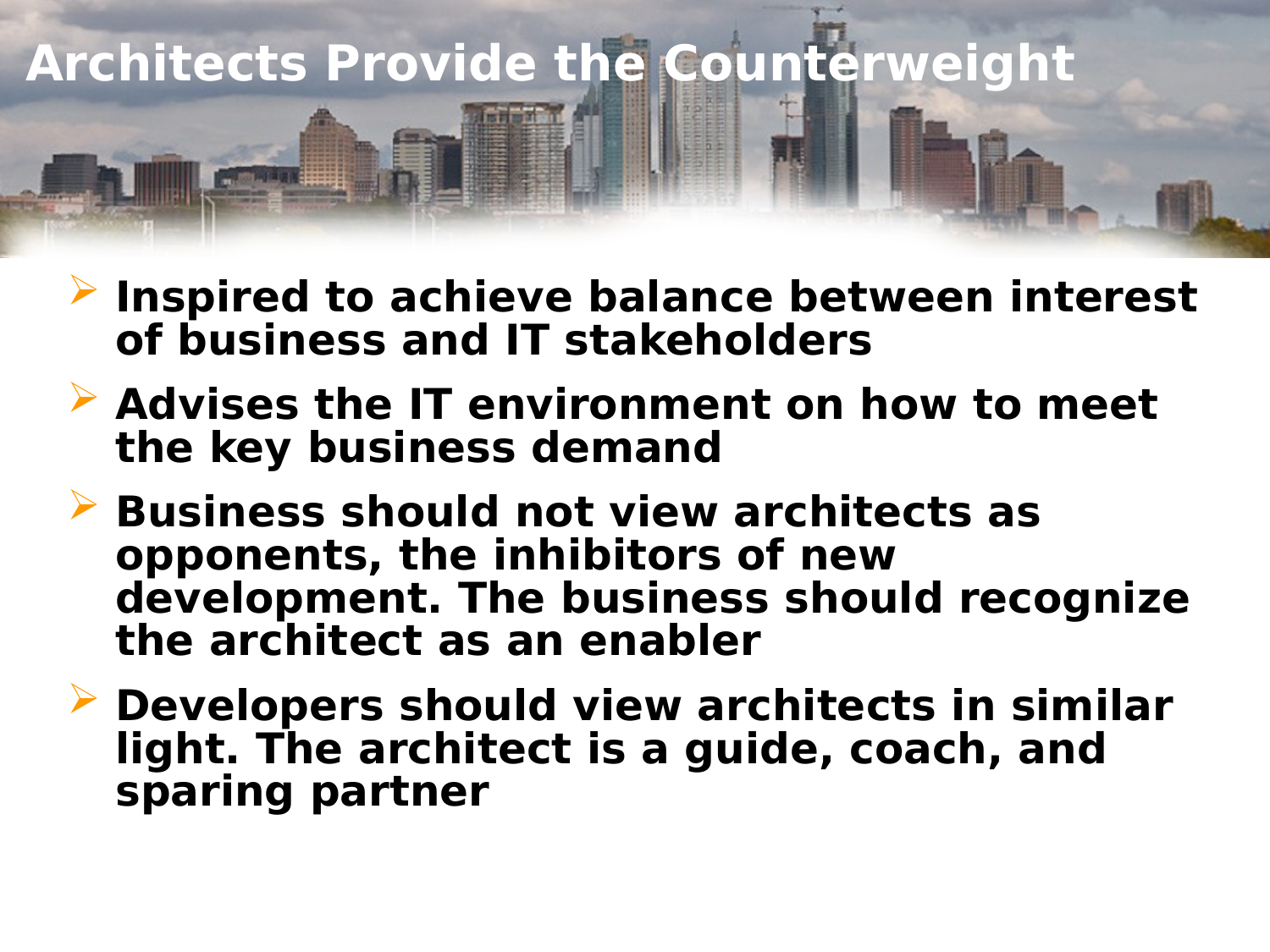

# Architects Provide the Counterweight
Inspired to achieve balance between interest of business and IT stakeholders
Advises the IT environment on how to meet the key business demand
Business should not view architects as opponents, the inhibitors of new development. The business should recognize the architect as an enabler
Developers should view architects in similar light. The architect is a guide, coach, and sparing partner